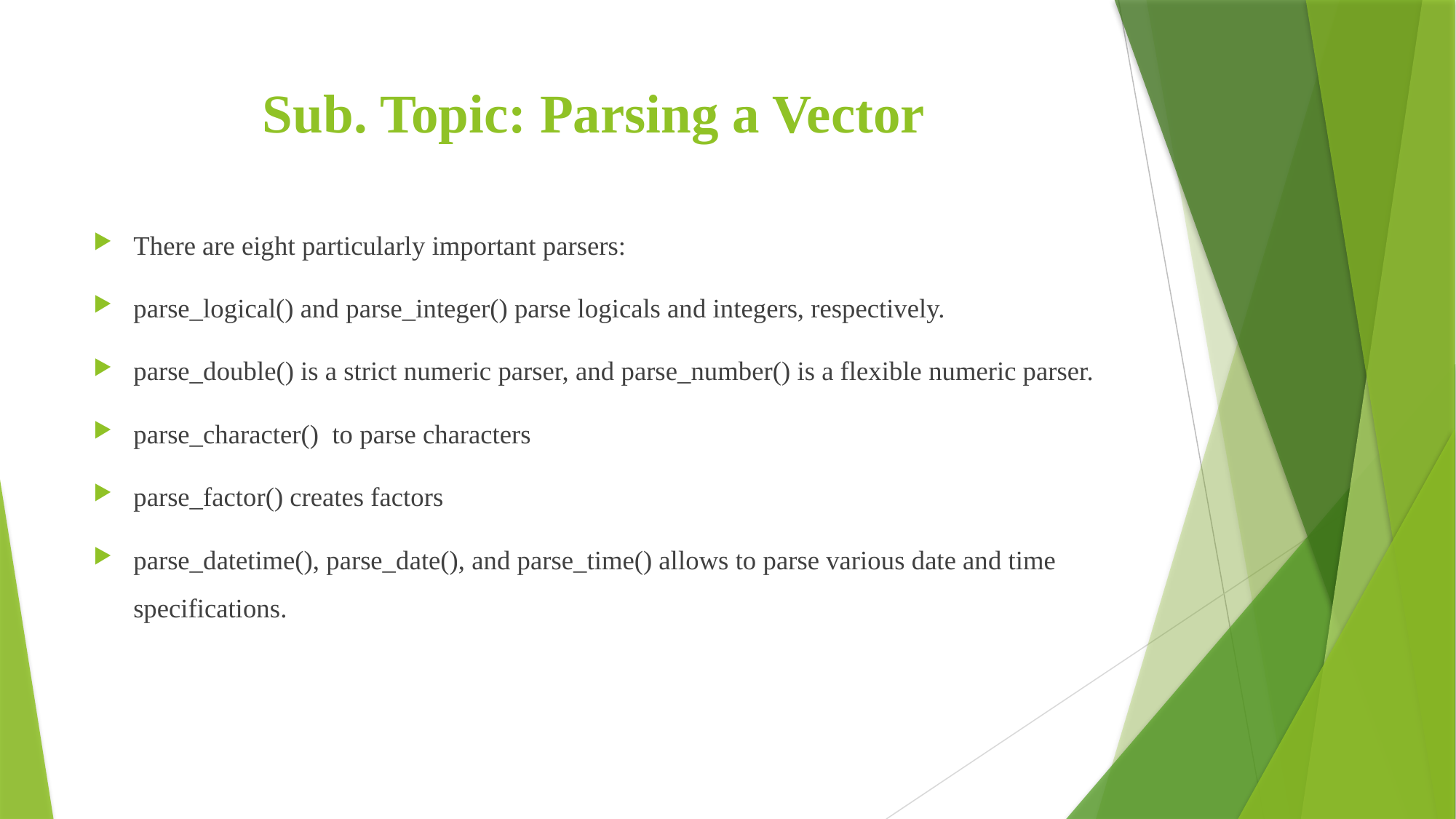

# Sub. Topic: Parsing a Vector
There are eight particularly important parsers:
parse_logical() and parse_integer() parse logicals and integers, respectively.
parse_double() is a strict numeric parser, and parse_number() is a flexible numeric parser.
parse_character()  to parse characters
parse_factor() creates factors
parse_datetime(), parse_date(), and parse_time() allows to parse various date and time specifications.